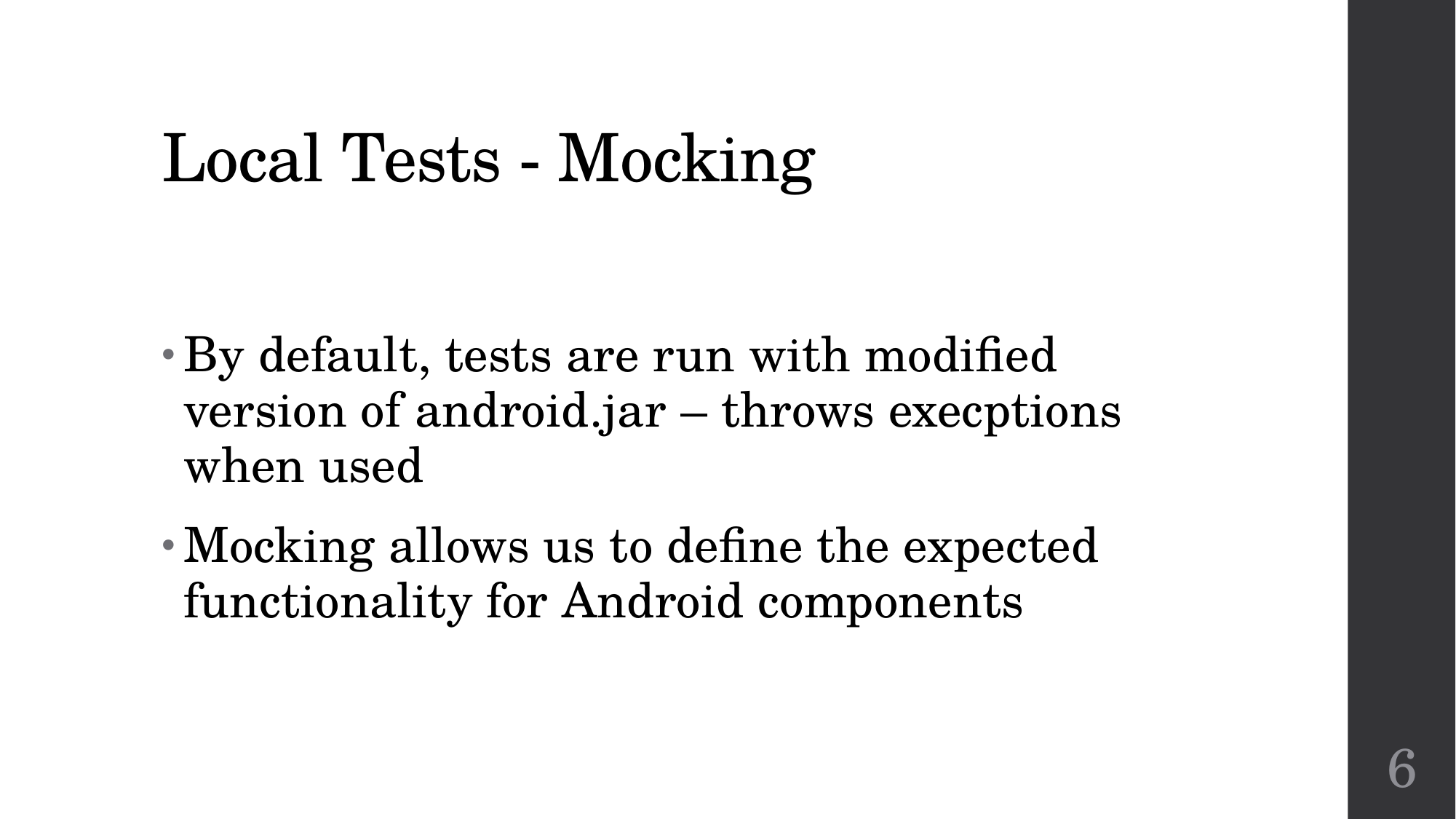

# Local Tests - Mocking
By default, tests are run with modified version of android.jar – throws execptions when used
Mocking allows us to define the expected functionality for Android components
6